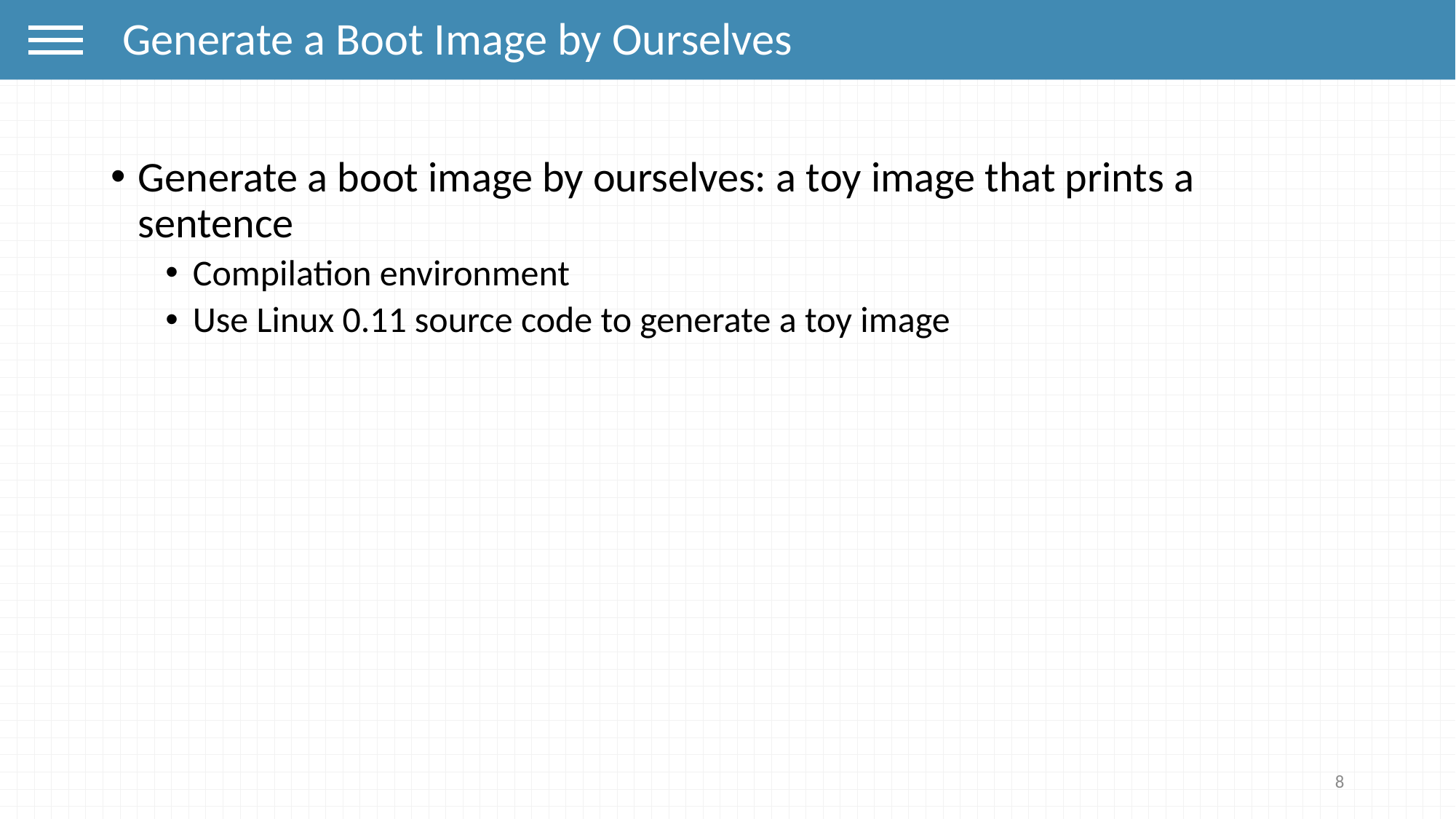

Generate a Boot Image by Ourselves
Generate a boot image by ourselves: a toy image that prints a sentence
Compilation environment
Use Linux 0.11 source code to generate a toy image
8